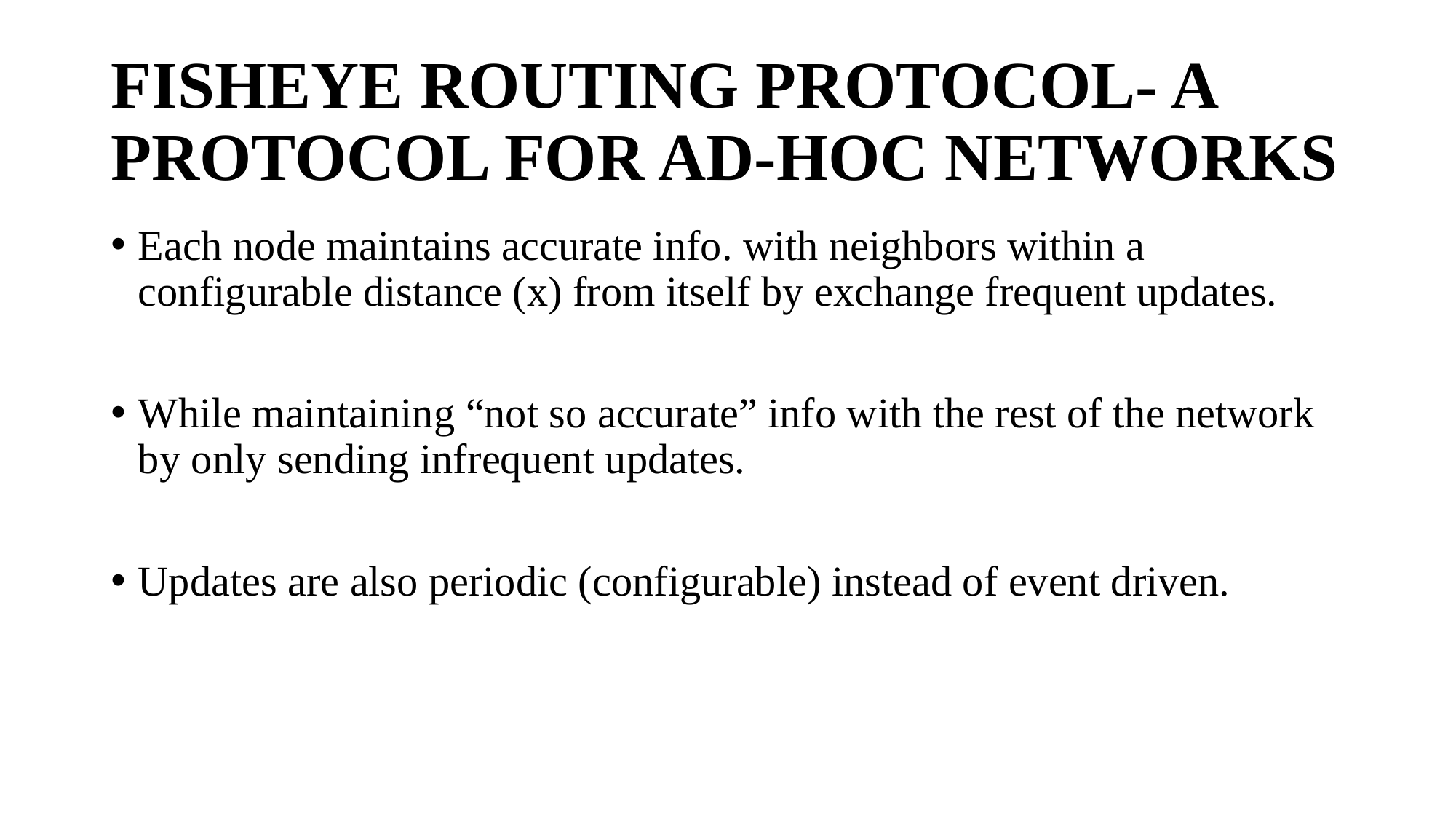

# FISHEYE ROUTING PROTOCOL- A PROTOCOL FOR AD-HOC NETWORKS
Each node maintains accurate info. with neighbors within a configurable distance (x) from itself by exchange frequent updates.

While maintaining “not so accurate” info with the rest of the network by only sending infrequent updates.

Updates are also periodic (configurable) instead of event driven.